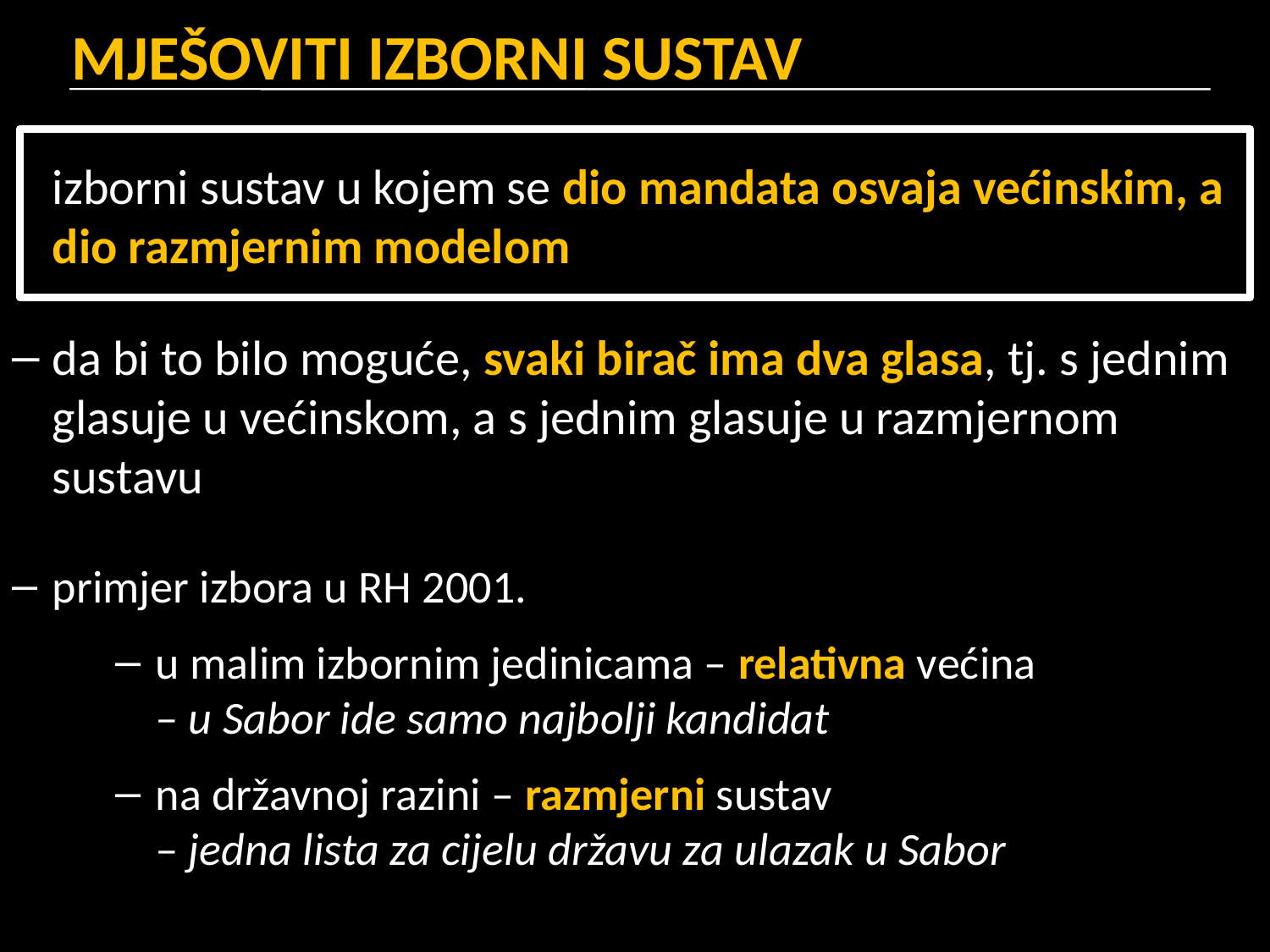

# MJEŠOVITI IZBORNI SUSTAV

	izborni sustav u kojem se dio mandata osvaja većinskim, a dio razmjernim modelom
da bi to bilo moguće, svaki birač ima dva glasa, tj. s jednim glasuje u većinskom, a s jednim glasuje u razmjernom sustavu
primjer izbora u RH 2001.
u malim izbornim jedinicama – relativna većina
– u Sabor ide samo najbolji kandidat
na državnoj razini – razmjerni sustav
– jedna lista za cijelu državu za ulazak u Sabor